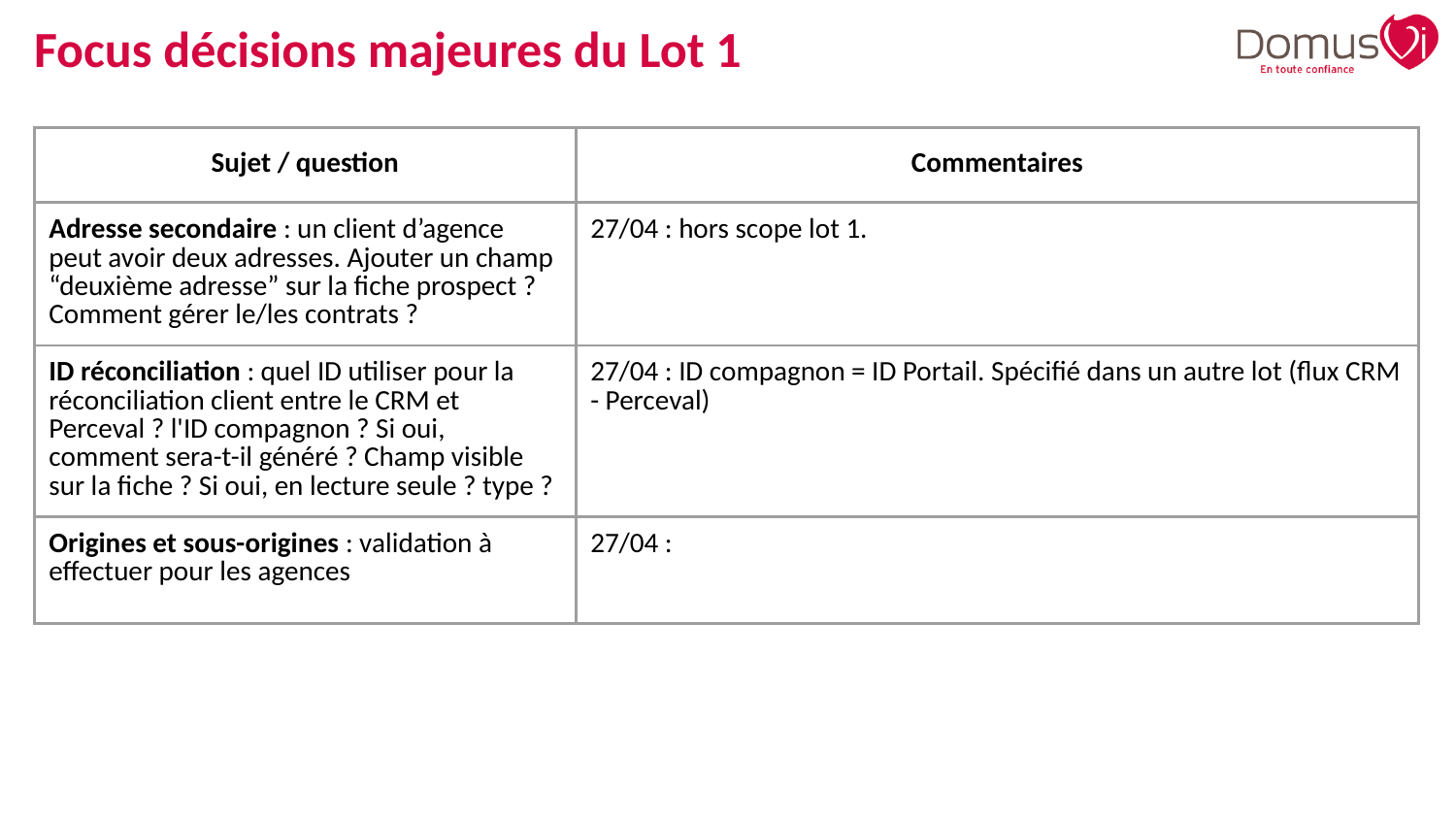

Focus décisions majeures du Lot 1
| Sujet / question | Commentaires |
| --- | --- |
| Adresse secondaire : un client d’agence peut avoir deux adresses. Ajouter un champ “deuxième adresse” sur la fiche prospect ? Comment gérer le/les contrats ? | 27/04 : hors scope lot 1. |
| ID réconciliation : quel ID utiliser pour la réconciliation client entre le CRM et Perceval ? l'ID compagnon ? Si oui, comment sera-t-il généré ? Champ visible sur la fiche ? Si oui, en lecture seule ? type ? | 27/04 : ID compagnon = ID Portail. Spécifié dans un autre lot (flux CRM - Perceval) |
| Origines et sous-origines : validation à effectuer pour les agences | 27/04 : |